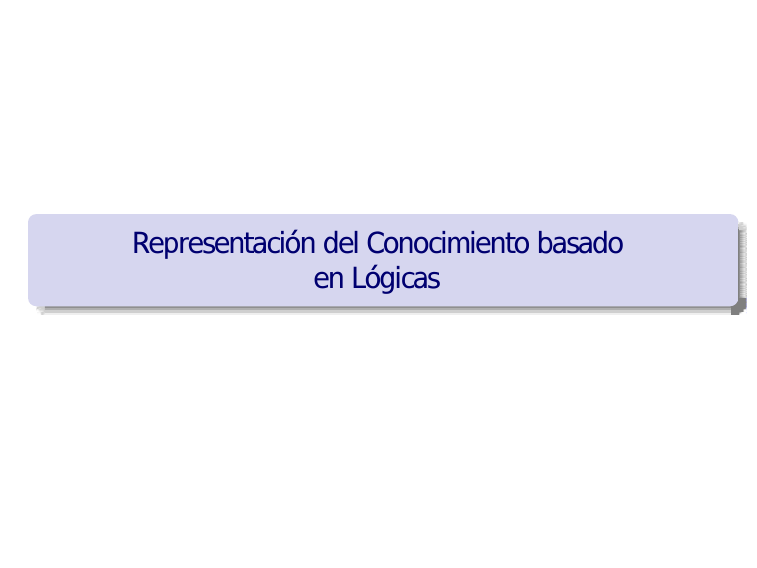

# Representación del Conocimiento basado en Lógicas